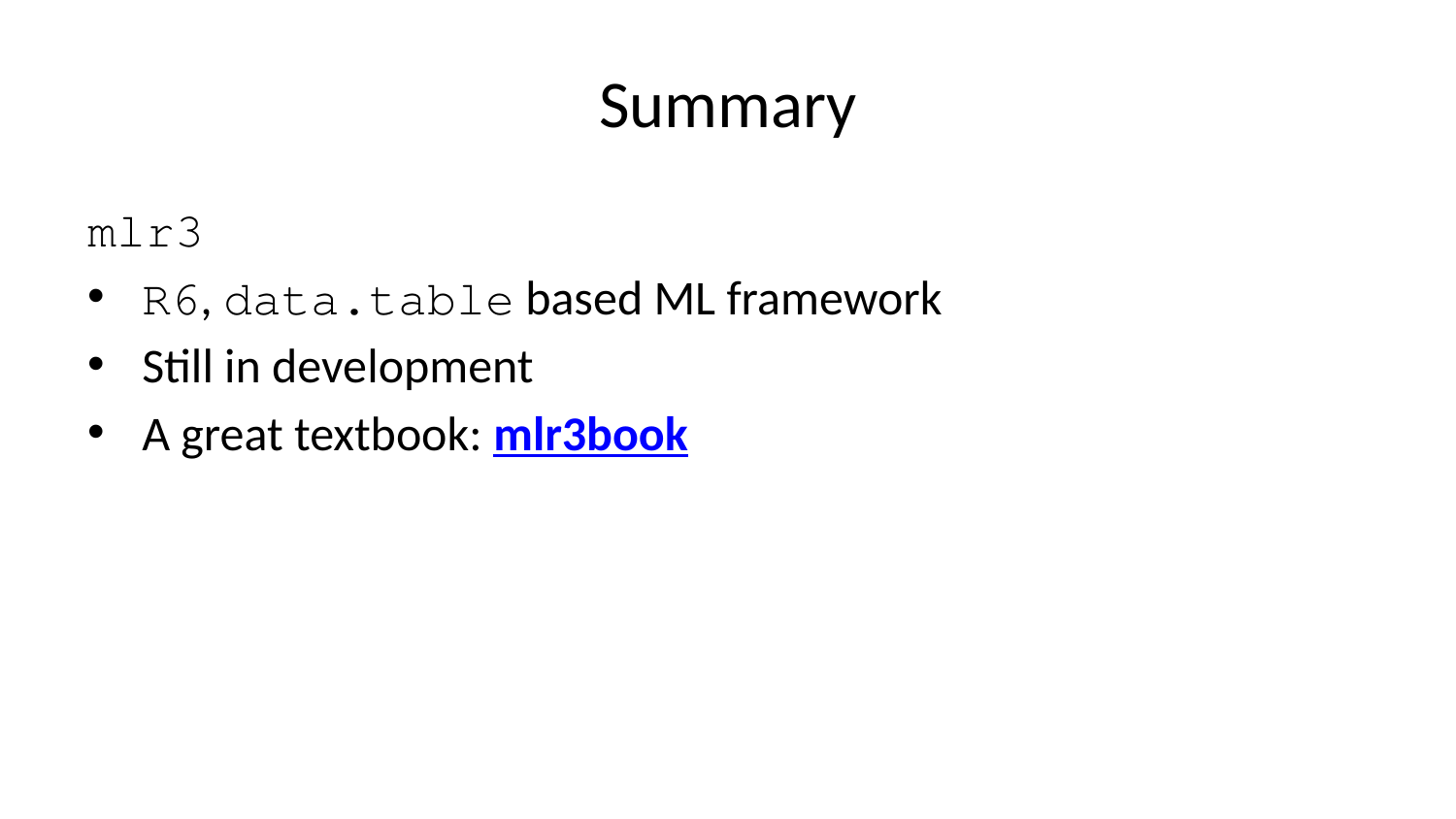

# Summary
mlr3
R6, data.table based ML framework
Still in development
A great textbook: mlr3book